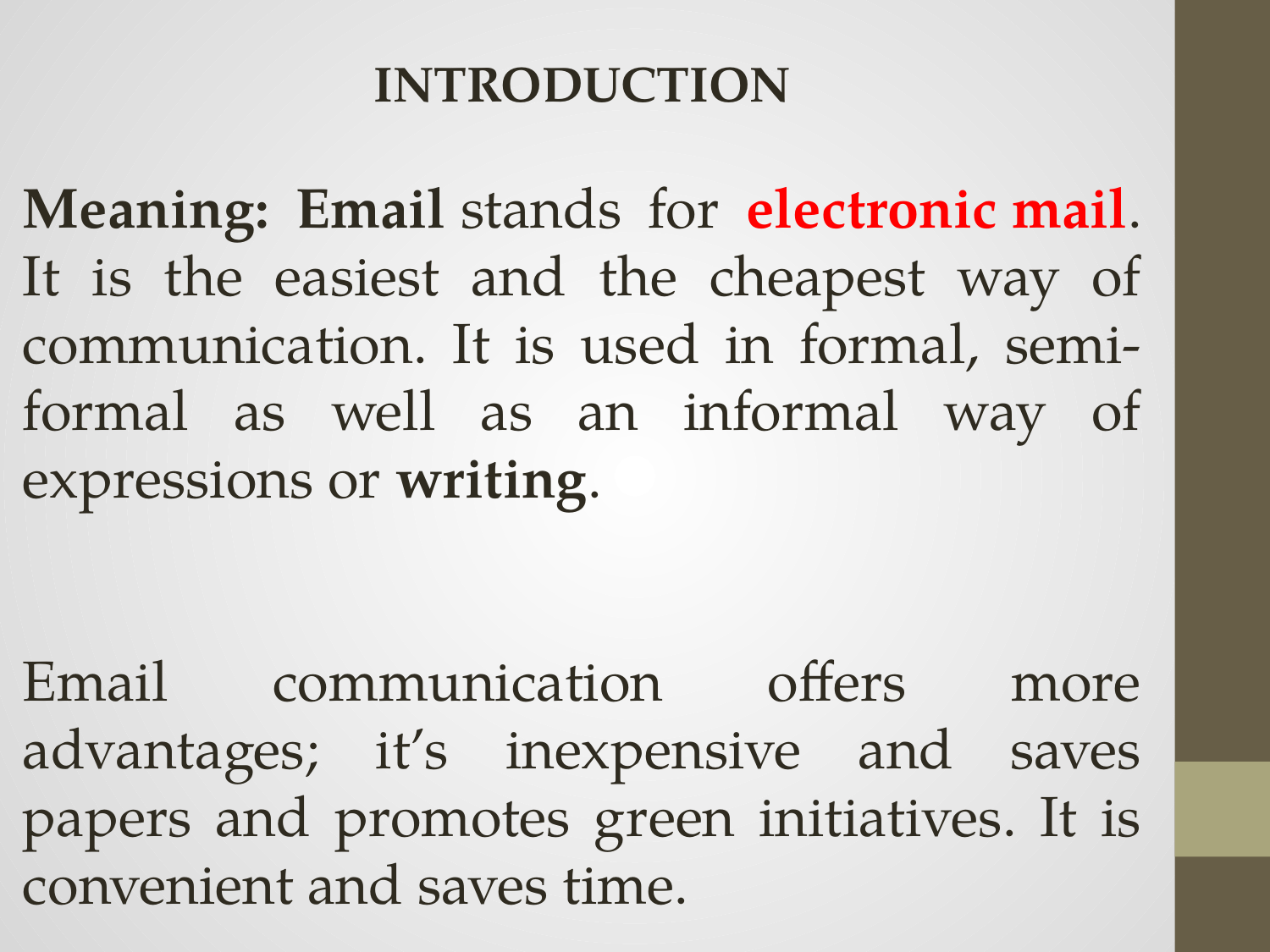

INTRODUCTION

Meaning: Email stands for electronic mail. It is the easiest and the cheapest way of communication. It is used in formal, semi-formal as well as an informal way of expressions or writing.

Email communication offers more advantages; it’s inexpensive and saves papers and promotes green initiatives. It is convenient and saves time.